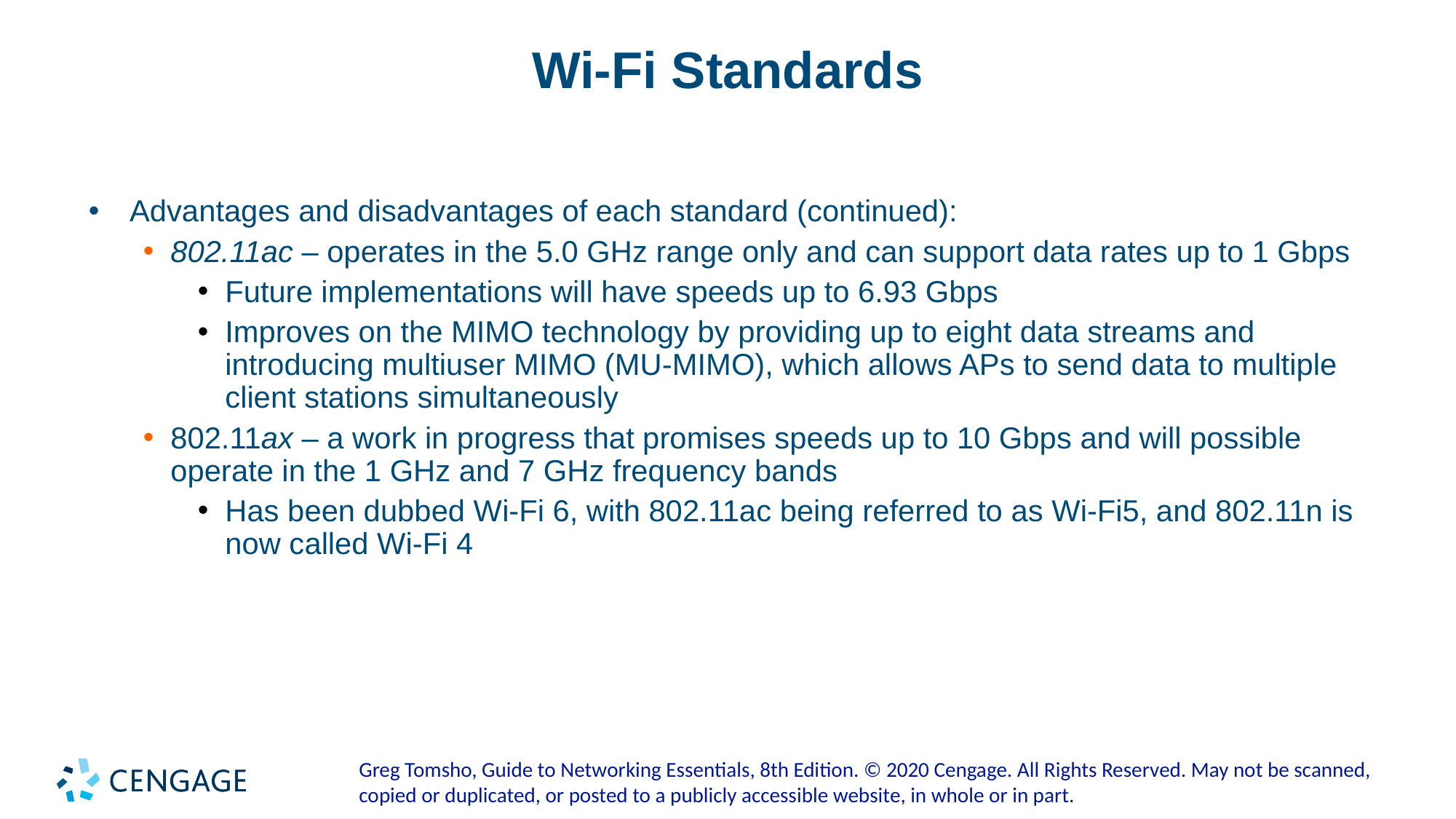

# Wi-Fi Standards
Advantages and disadvantages of each standard (continued):
802.11ac – operates in the 5.0 GHz range only and can support data rates up to 1 Gbps
Future implementations will have speeds up to 6.93 Gbps
Improves on the MIMO technology by providing up to eight data streams and introducing multiuser MIMO (MU-MIMO), which allows APs to send data to multiple client stations simultaneously
802.11ax – a work in progress that promises speeds up to 10 Gbps and will possible operate in the 1 GHz and 7 GHz frequency bands
Has been dubbed Wi-Fi 6, with 802.11ac being referred to as Wi-Fi5, and 802.11n is now called Wi-Fi 4